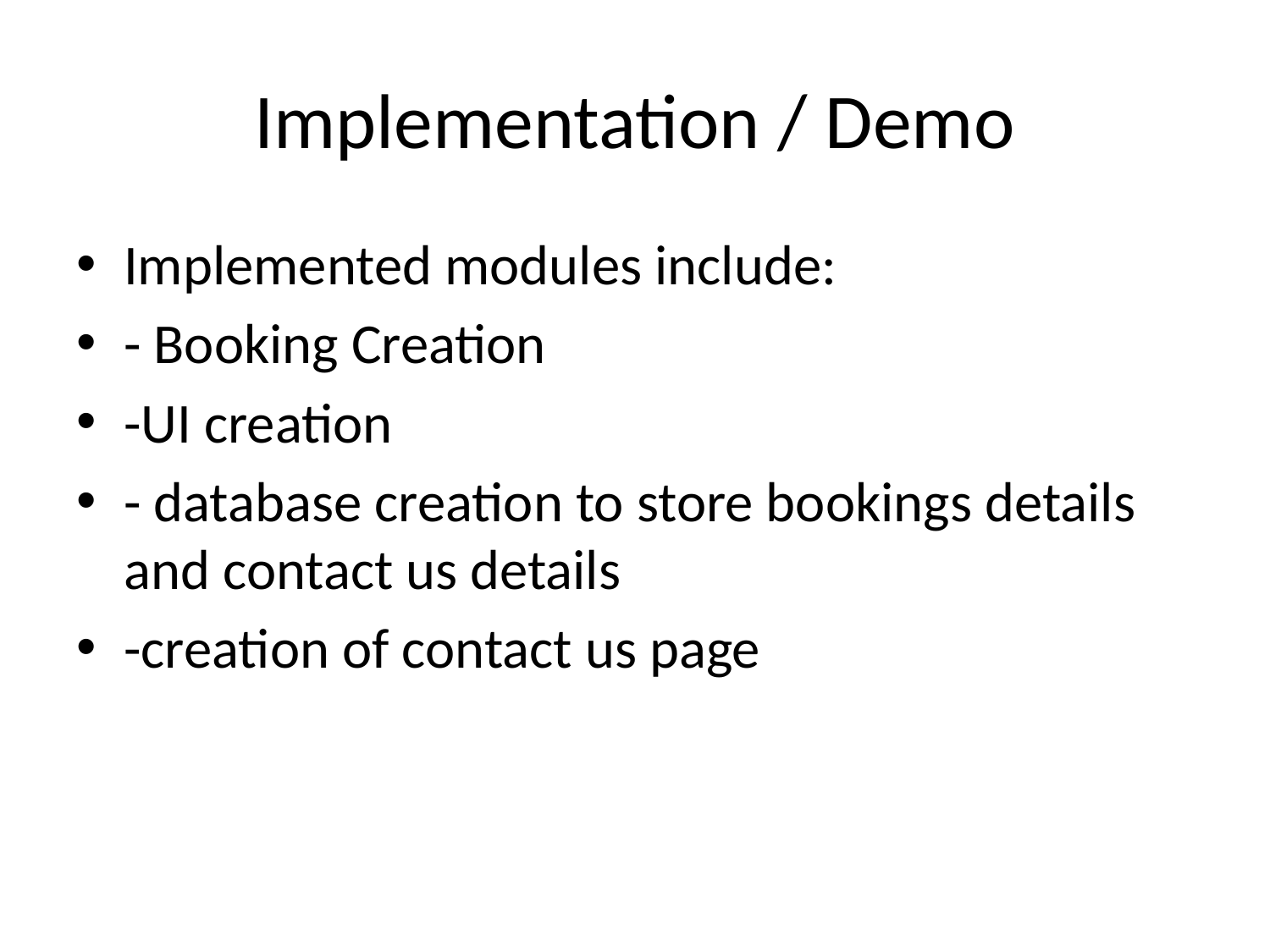

# Implementation / Demo
Implemented modules include:
- Booking Creation
-UI creation
- database creation to store bookings details and contact us details
-creation of contact us page